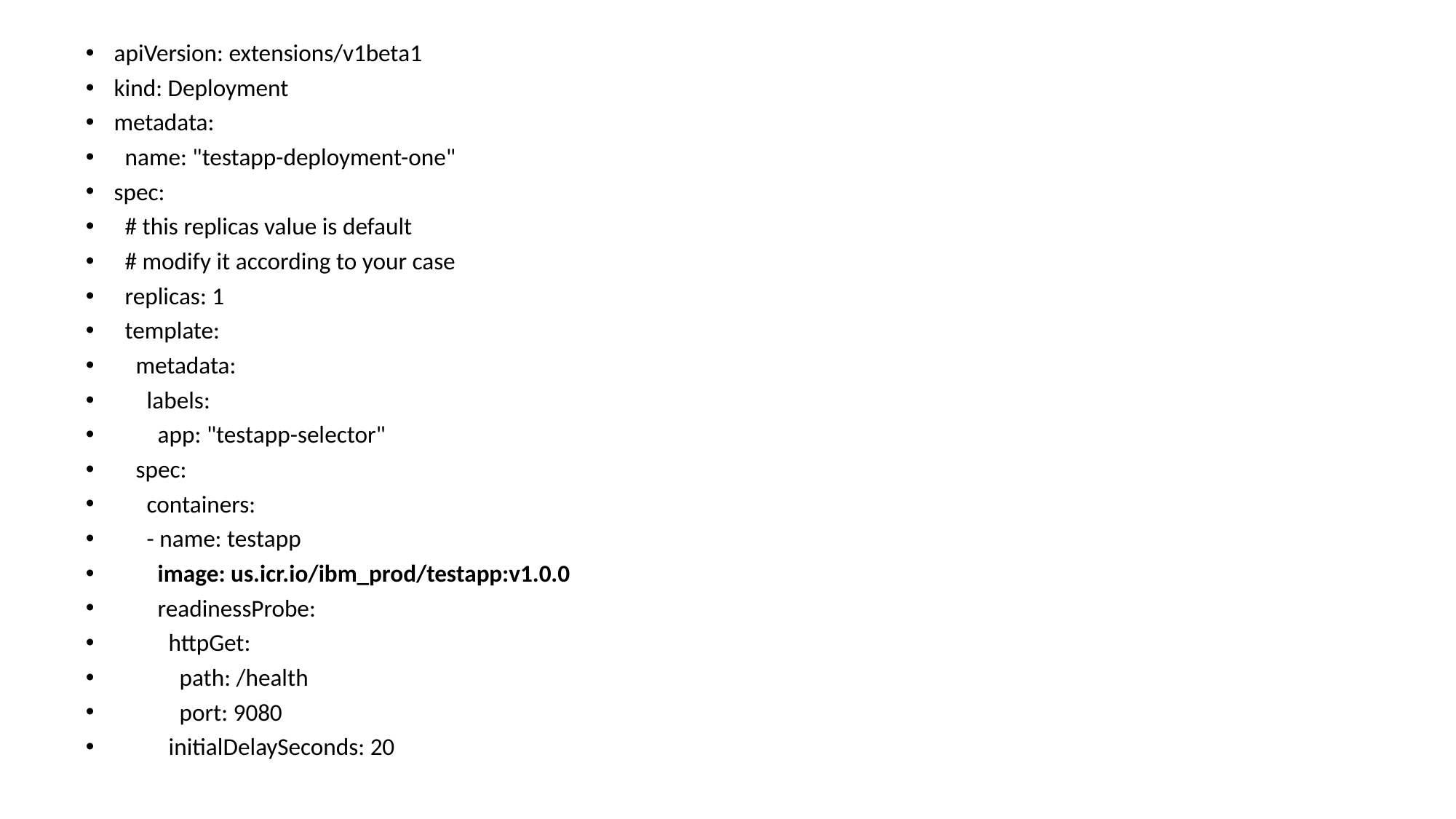

apiVersion: extensions/v1beta1
kind: Deployment
metadata:
  name: "testapp-deployment-one"
spec:
  # this replicas value is default
  # modify it according to your case
  replicas: 1
  template:
    metadata:
      labels:
        app: "testapp-selector"
    spec:
      containers:
      - name: testapp
        image: us.icr.io/ibm_prod/testapp:v1.0.0
        readinessProbe:
          httpGet:
            path: /health
            port: 9080
          initialDelaySeconds: 20